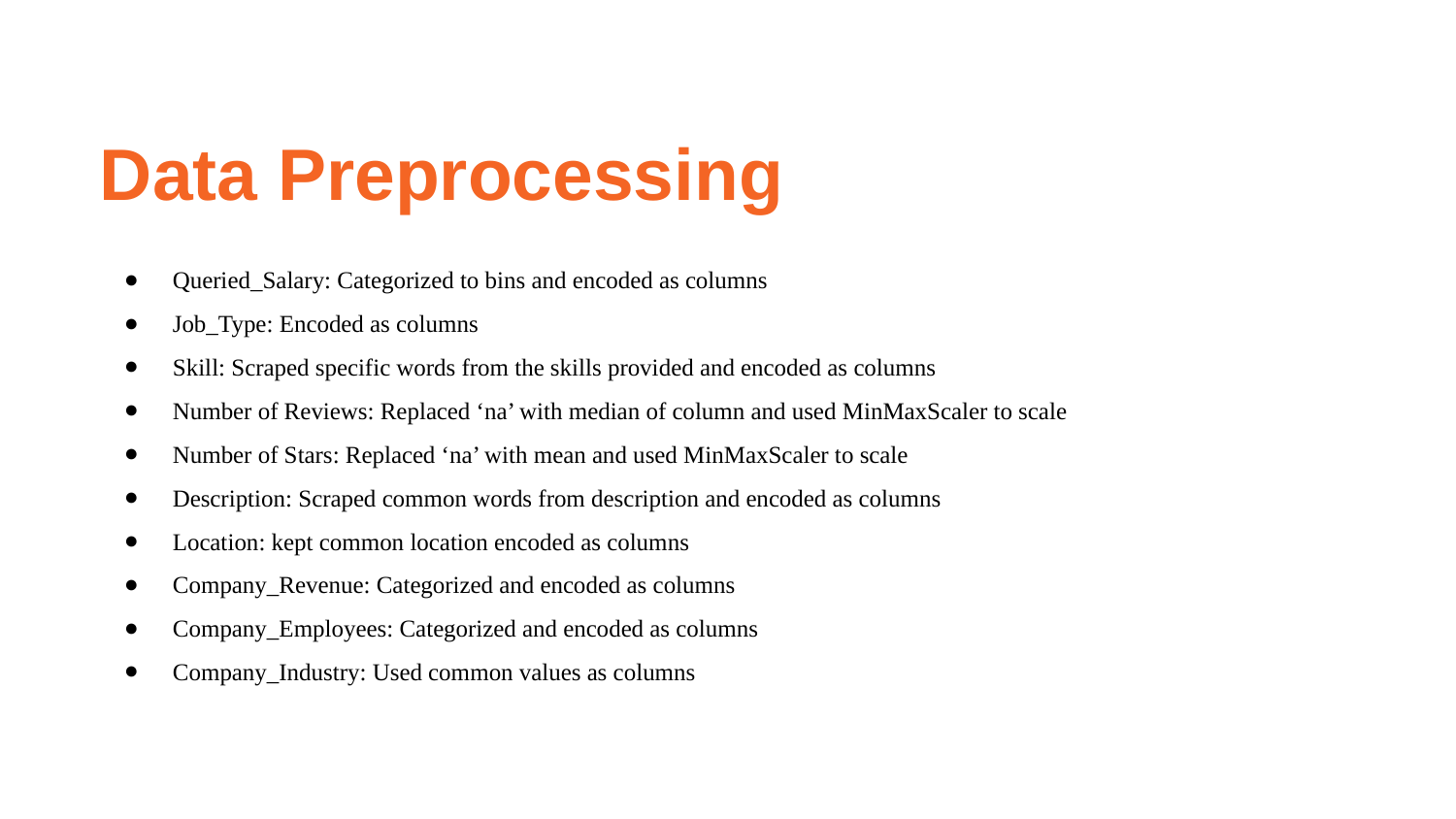

Data Preprocessing
Queried_Salary: Categorized to bins and encoded as columns
Job_Type: Encoded as columns
Skill: Scraped specific words from the skills provided and encoded as columns
Number of Reviews: Replaced ‘na’ with median of column and used MinMaxScaler to scale
Number of Stars: Replaced ‘na’ with mean and used MinMaxScaler to scale
Description: Scraped common words from description and encoded as columns
Location: kept common location encoded as columns
Company_Revenue: Categorized and encoded as columns
Company_Employees: Categorized and encoded as columns
Company_Industry: Used common values as columns